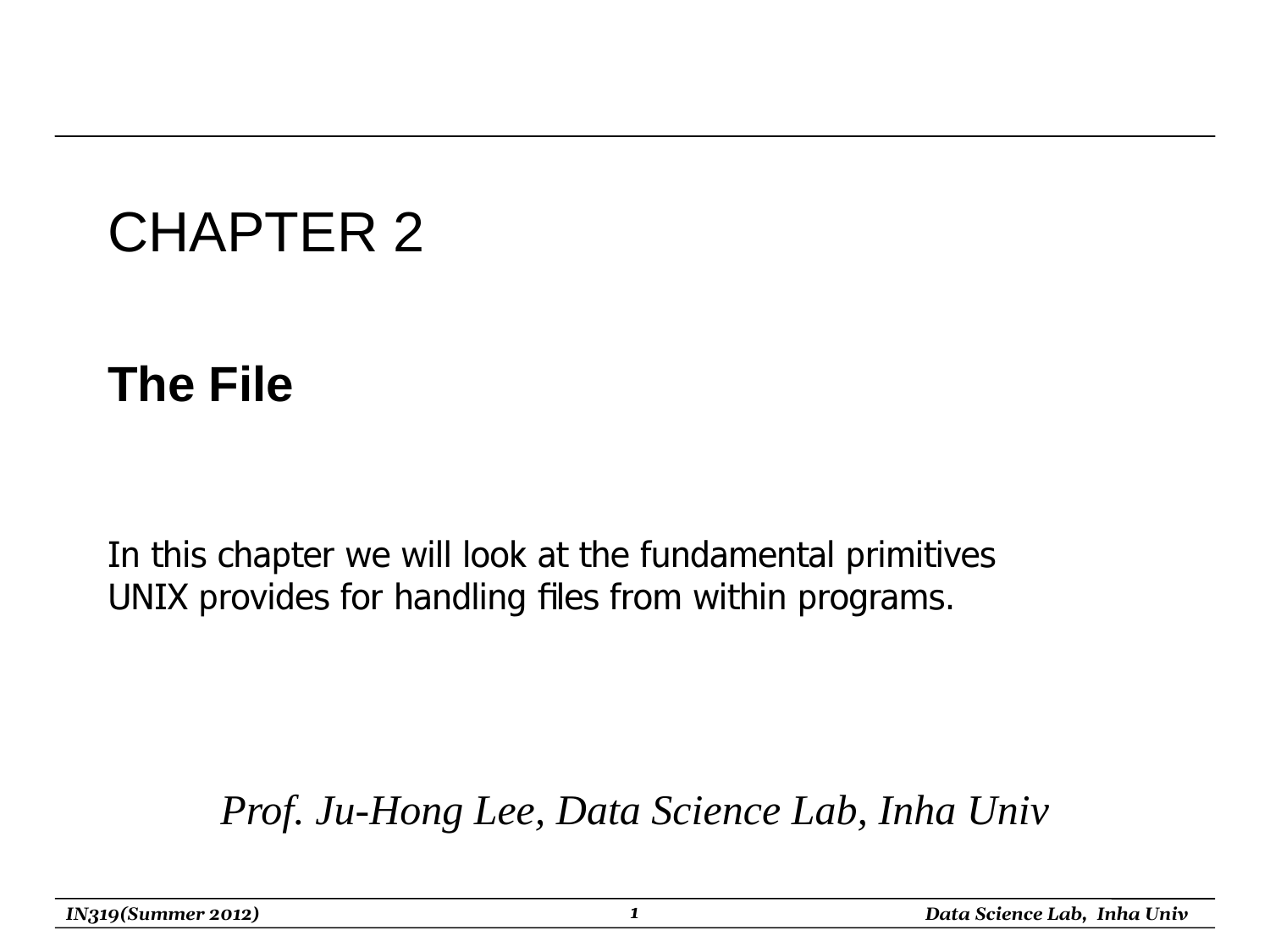

# CHAPTER 2
The File
In this chapter we will look at the fundamental primitives UNIX provides for handling files from within programs.
Prof. Ju-Hong Lee, Data Science Lab, Inha Univ
1